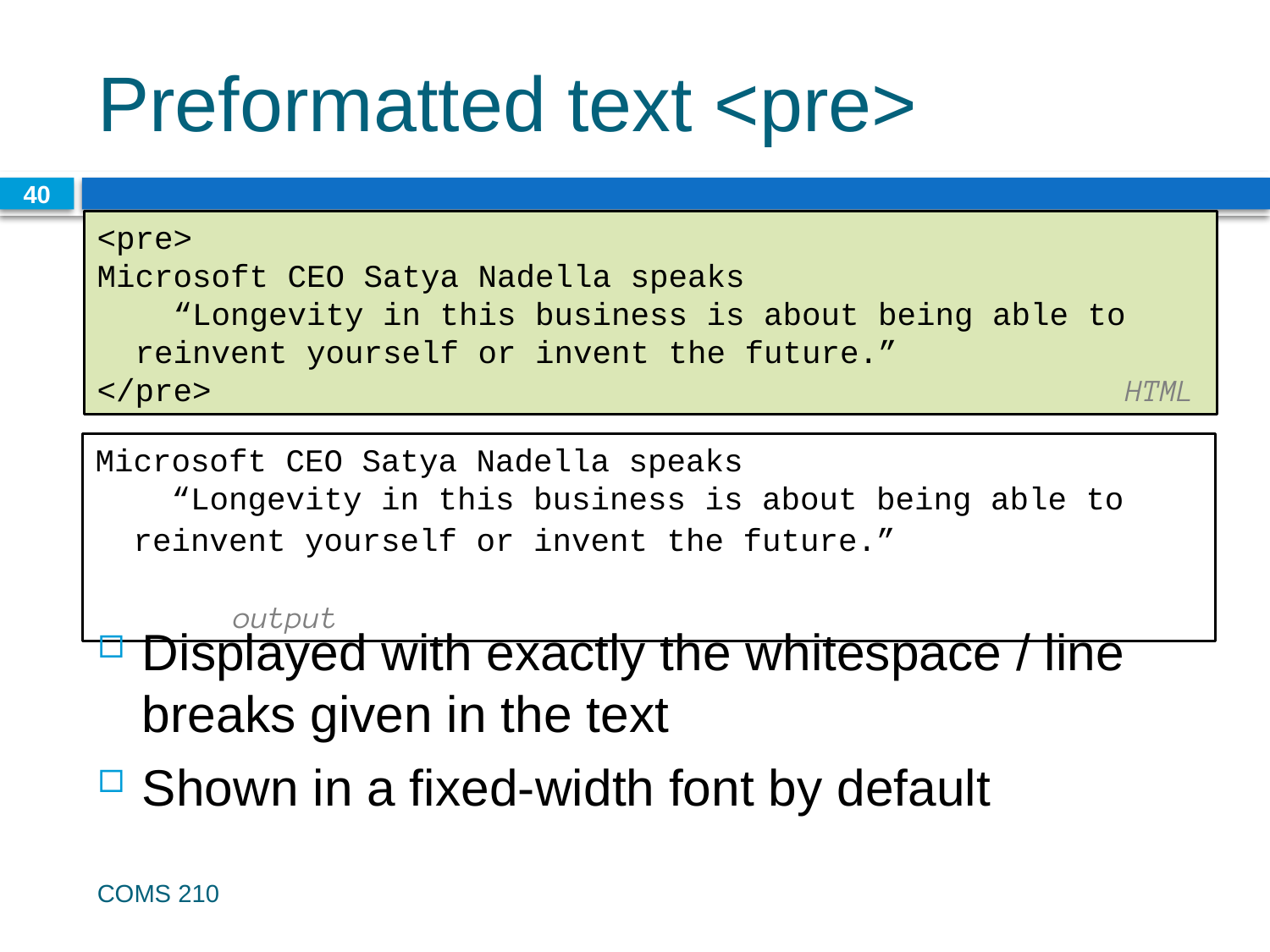

# Preformatted text <pre>
40
<pre>
Microsoft CEO Satya Nadella speaks
    “Longevity in this business is about being able to
  reinvent yourself or invent the future.”
</pre>                                                HTML
Microsoft CEO Satya Nadella speaks
    “Longevity in this business is about being able to
  reinvent yourself or invent the future.”	                               					                     output
Displayed with exactly the whitespace / line breaks given in the text
Shown in a fixed-width font by default
COMS 210